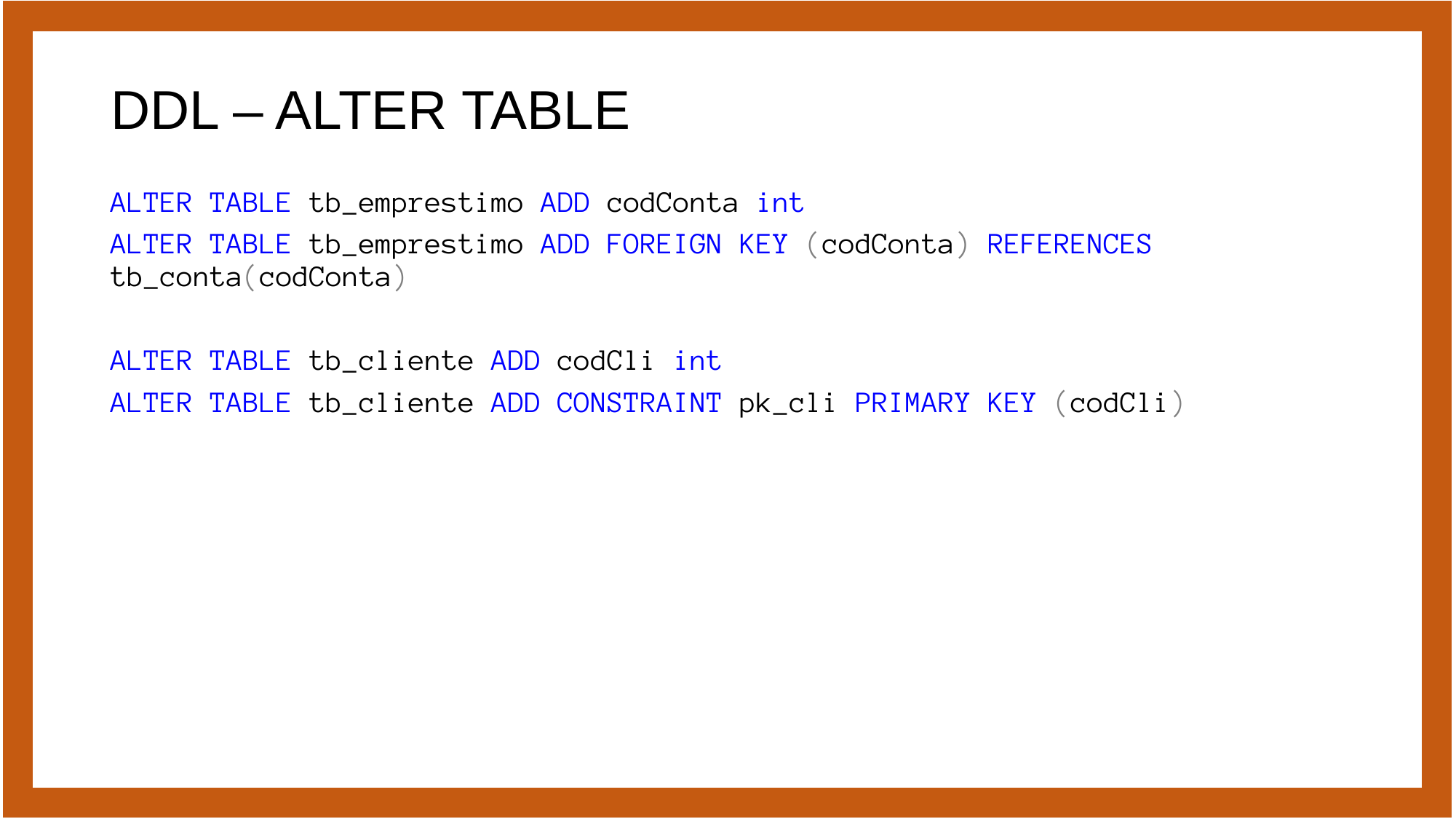

# DDL – ALTER TABLE
ALTER TABLE tb_emprestimo ADD codConta int
ALTER TABLE tb_emprestimo ADD FOREIGN KEY (codConta) REFERENCES tb_conta(codConta)

ALTER TABLE tb_cliente ADD codCli int
ALTER TABLE tb_cliente ADD CONSTRAINT pk_cli PRIMARY KEY (codCli)